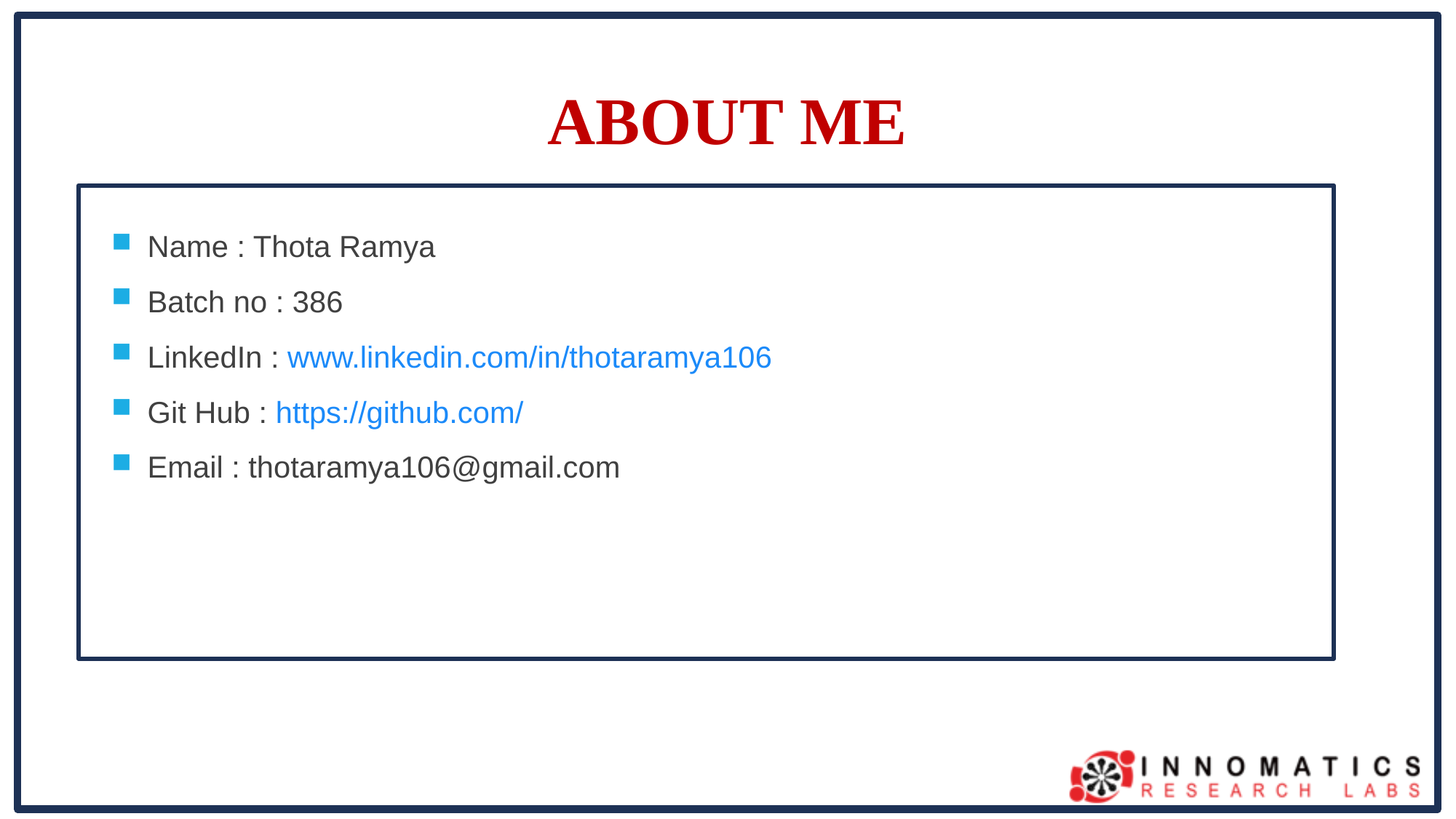

# ABOUT ME

Name : Thota Ramya
Batch no : 386
LinkedIn : www.linkedin.com/in/thotaramya106
Git Hub : https://github.com/
Email : thotaramya106@gmail.com